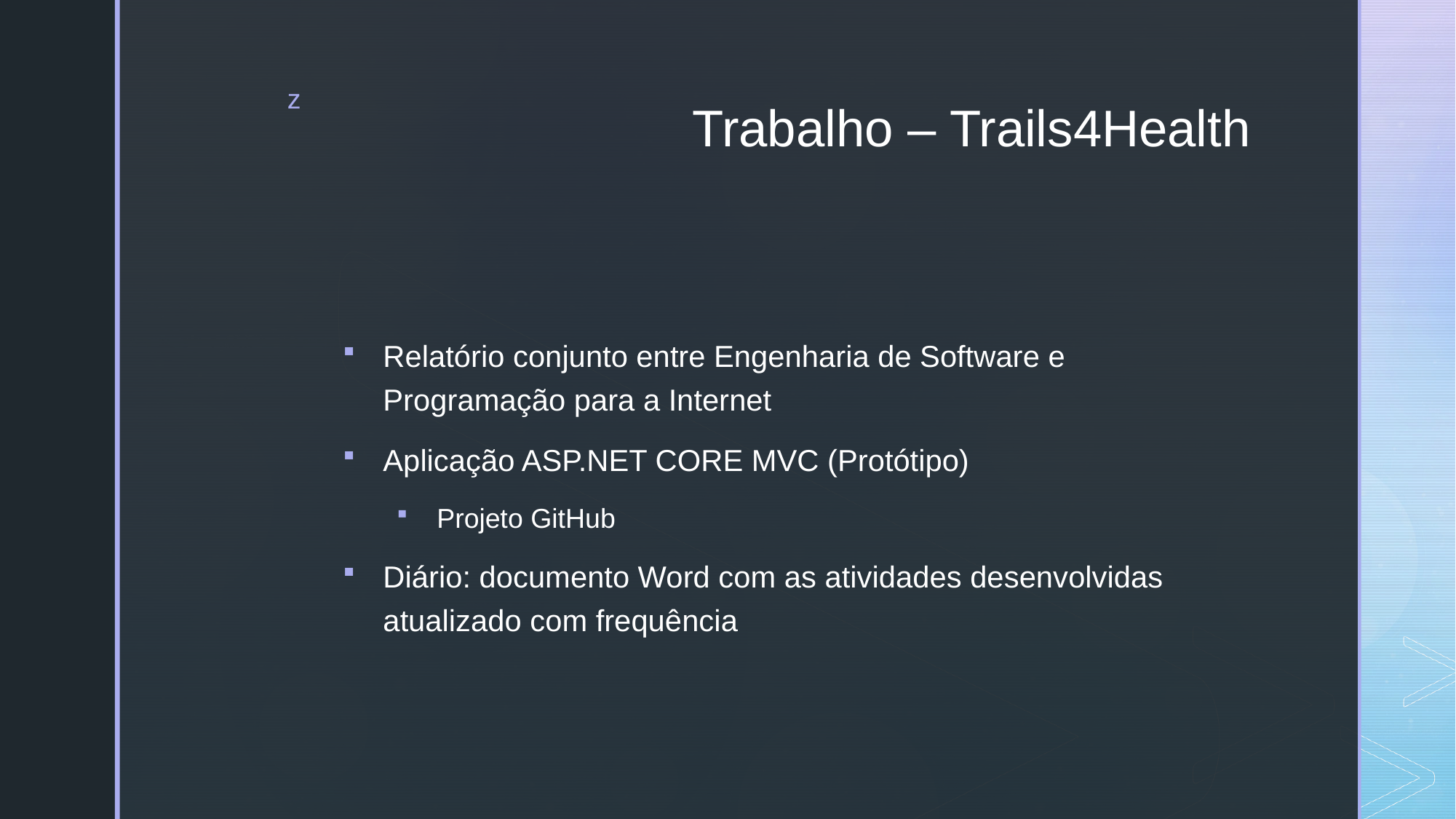

# Trabalho – Trails4Health
Relatório conjunto entre Engenharia de Software e Programação para a Internet
Aplicação ASP.NET CORE MVC (Protótipo)
Projeto GitHub
Diário: documento Word com as atividades desenvolvidas atualizado com frequência